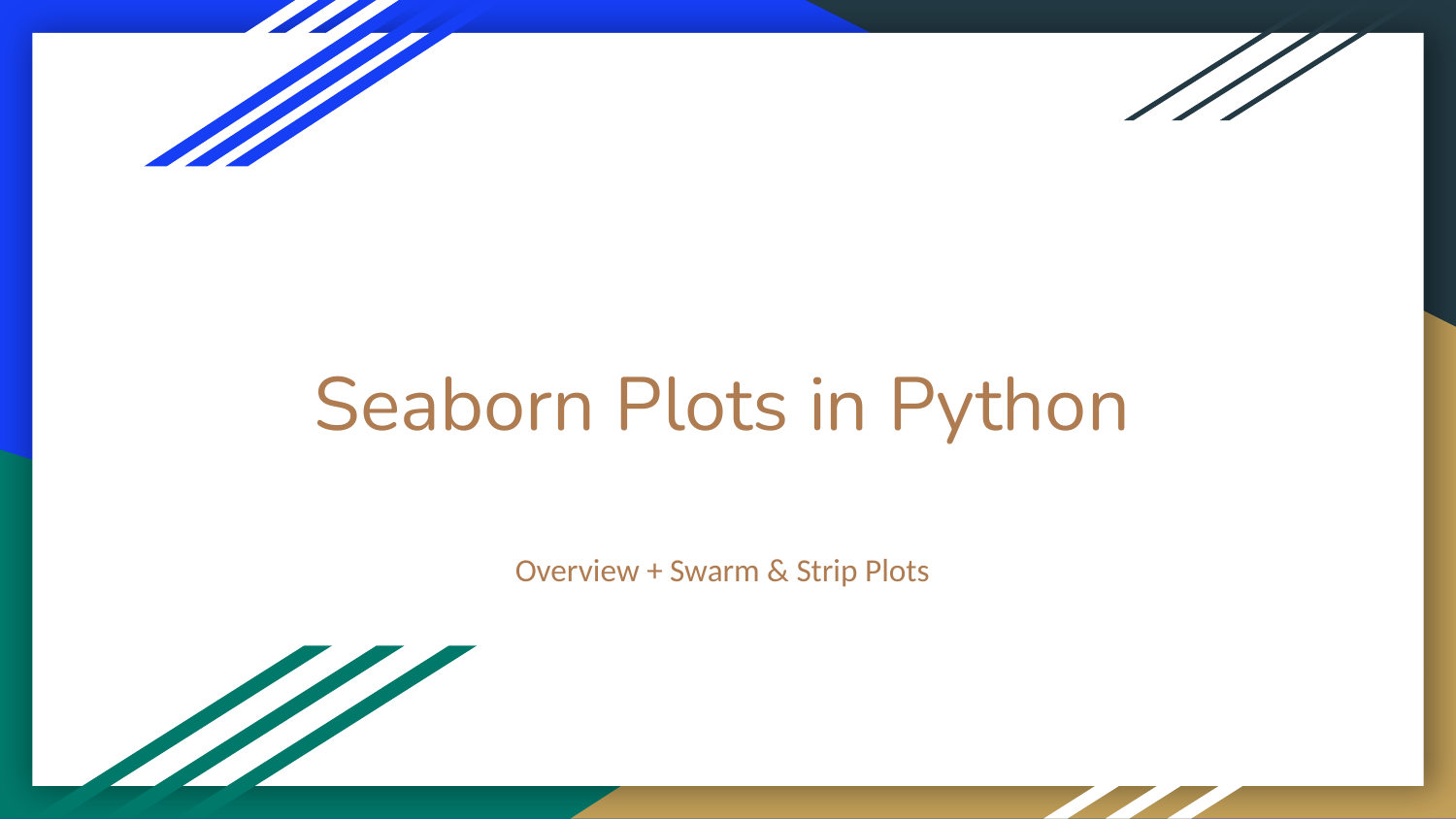

# Seaborn Plots in Python
Overview + Swarm & Strip Plots